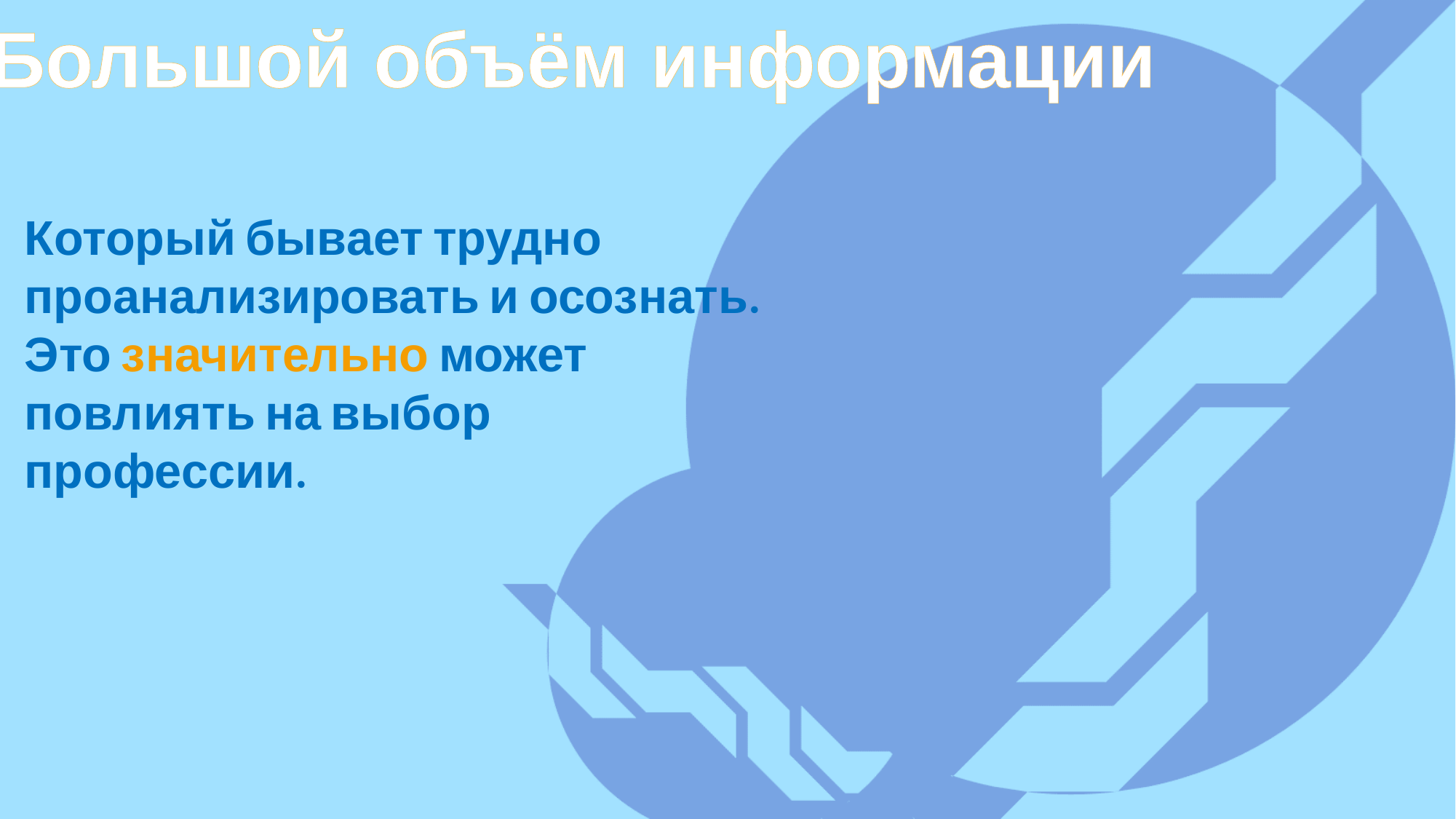

Большой объём информации
Который бывает трудно проанализировать и осознать.
Это значительно может повлиять на выбор профессии.